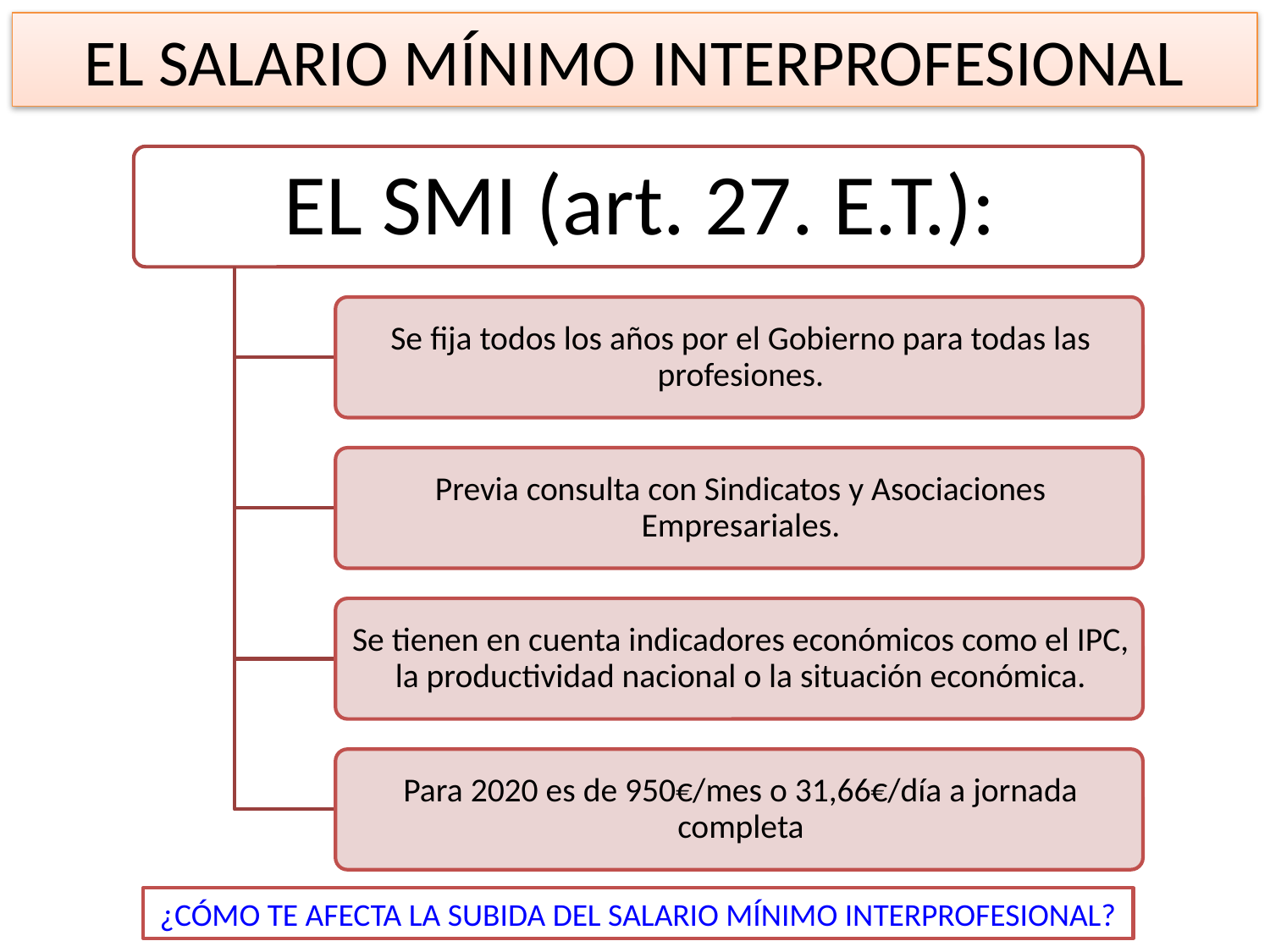

# EL SALARIO MÍNIMO INTERPROFESIONAL
EL SMI (art. 27. E.T.):
Se fija todos los años por el Gobierno para todas las profesiones.
Previa consulta con Sindicatos y Asociaciones Empresariales.
Se tienen en cuenta indicadores económicos como el IPC, la productividad nacional o la situación económica.
Para 2020 es de 950€/mes o 31,66€/día a jornada completa
¿CÓMO TE AFECTA LA SUBIDA DEL SALARIO MÍNIMO INTERPROFESIONAL?